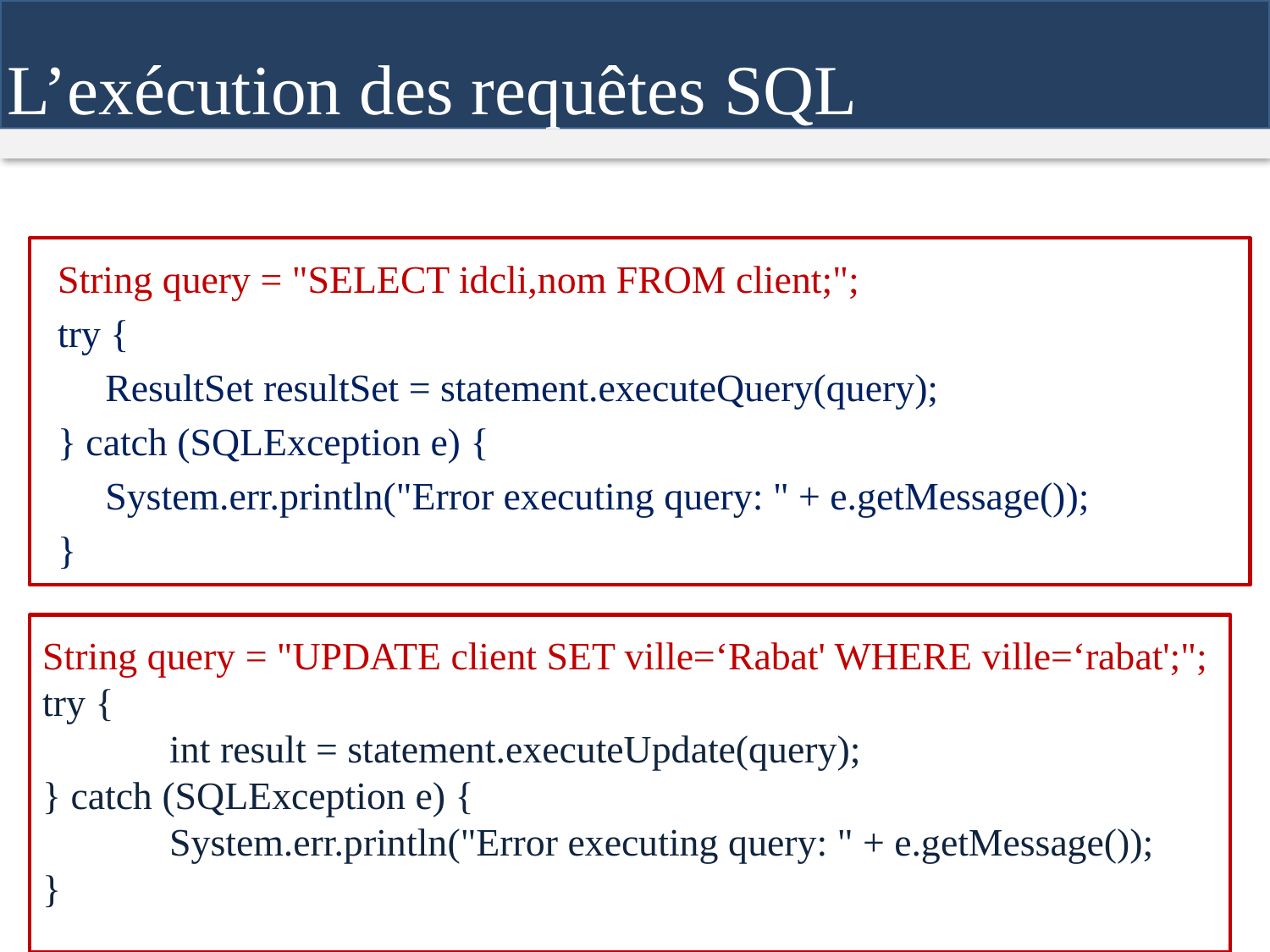

L’exécution des requêtes SQL

String query = "SELECT idcli,nom FROM client;";
try {
	ResultSet resultSet = statement.executeQuery(query);
} catch (SQLException e) {
	System.err.println("Error executing query: " + e.getMessage());
}

String query = "UPDATE client SET ville=‘Rabat' WHERE ville=‘rabat';";
try {
	int result = statement.executeUpdate(query);
} catch (SQLException e) {
	System.err.println("Error executing query: " + e.getMessage());
}